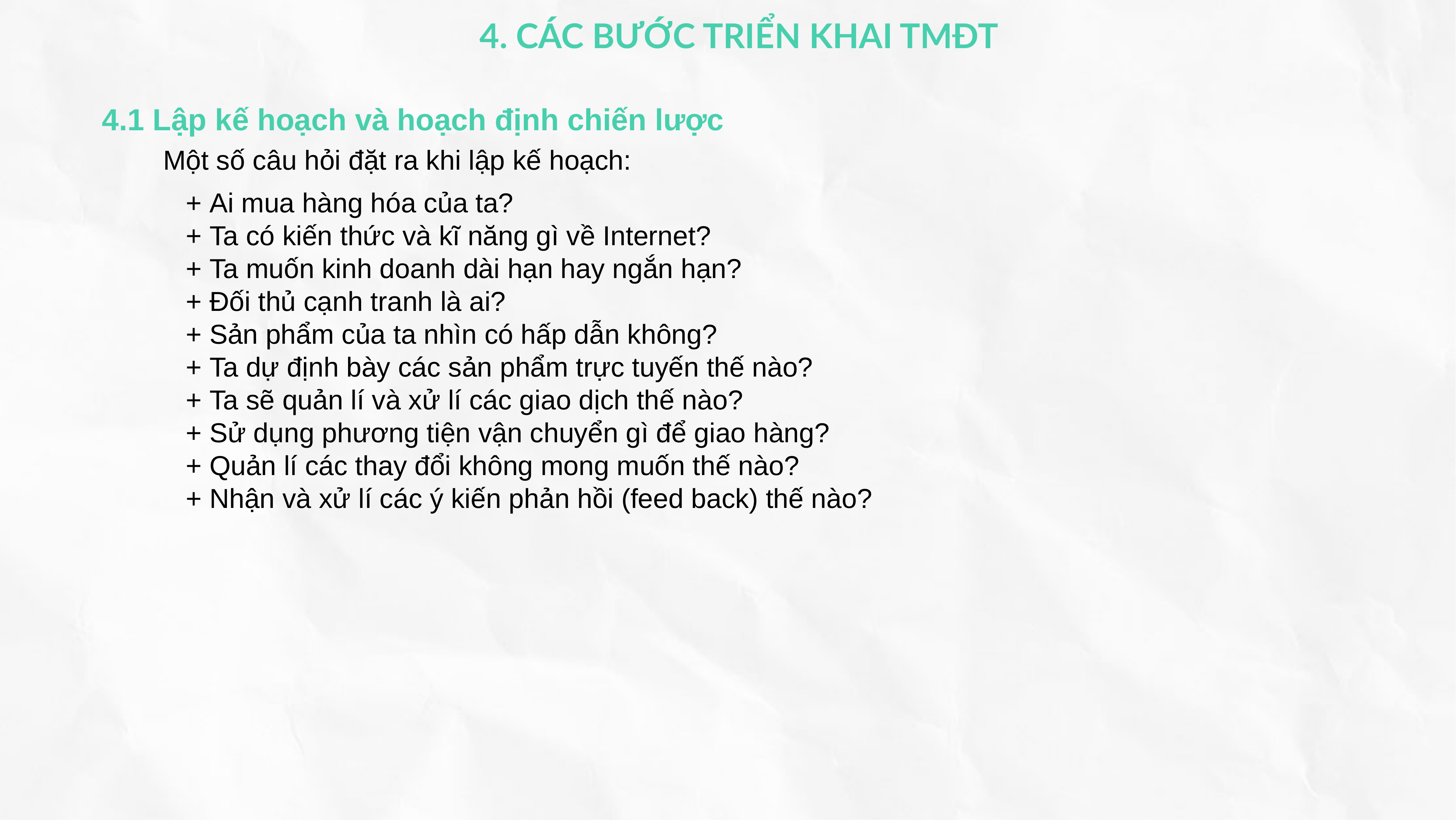

4. CÁC BƯỚC TRIỂN KHAI TMĐT
4.1 Lập kế hoạch và hoạch định chiến lược
Một số câu hỏi đặt ra khi lập kế hoạch:
+ Ai mua hàng hóa của ta?
+ Ta có kiến thức và kĩ năng gì về Internet?
+ Ta muốn kinh doanh dài hạn hay ngắn hạn?
+ Đối thủ cạnh tranh là ai?
+ Sản phẩm của ta nhìn có hấp dẫn không?
+ Ta dự định bày các sản phẩm trực tuyến thế nào?
+ Ta sẽ quản lí và xử lí các giao dịch thế nào?
+ Sử dụng phương tiện vận chuyển gì để giao hàng?
+ Quản lí các thay đổi không mong muốn thế nào?
+ Nhận và xử lí các ý kiến phản hồi (feed back) thế nào?